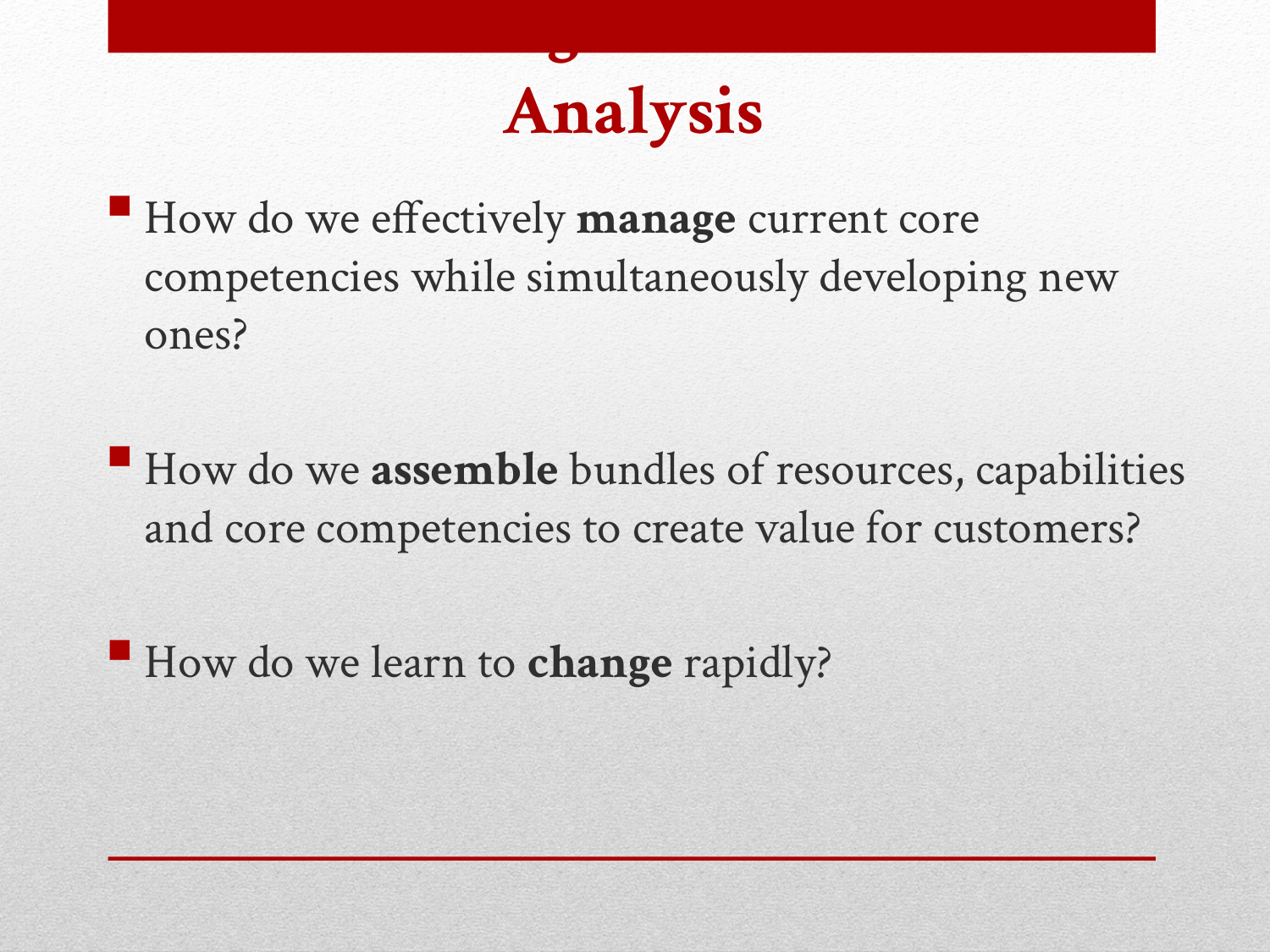

# Challenge of Internal Analysis
How do we effectively manage current core competencies while simultaneously developing new ones?

How do we assemble bundles of resources, capabilities and core competencies to create value for customers?

How do we learn to change rapidly?